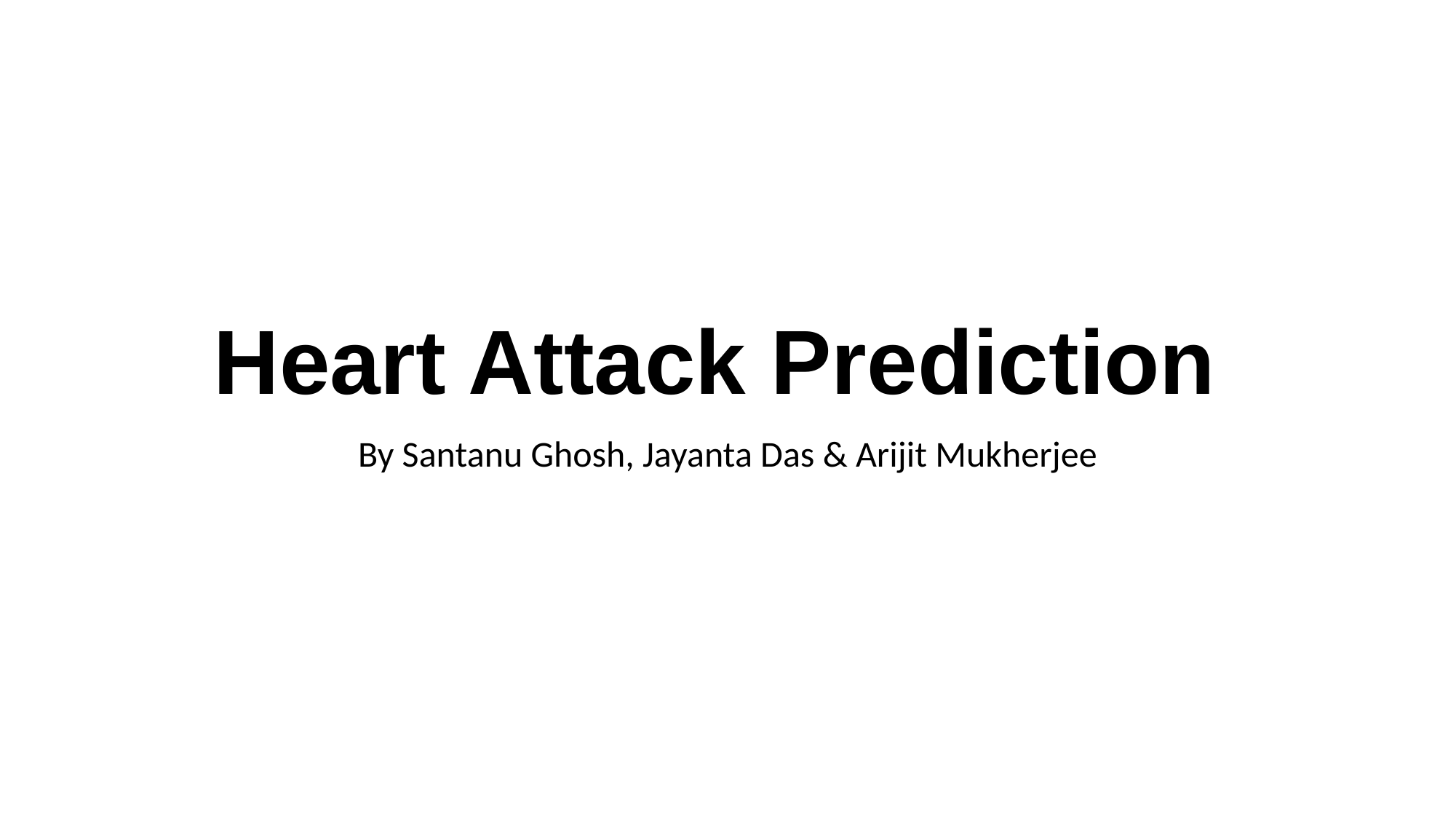

# Heart Attack Prediction
By Santanu Ghosh, Jayanta Das & Arijit Mukherjee